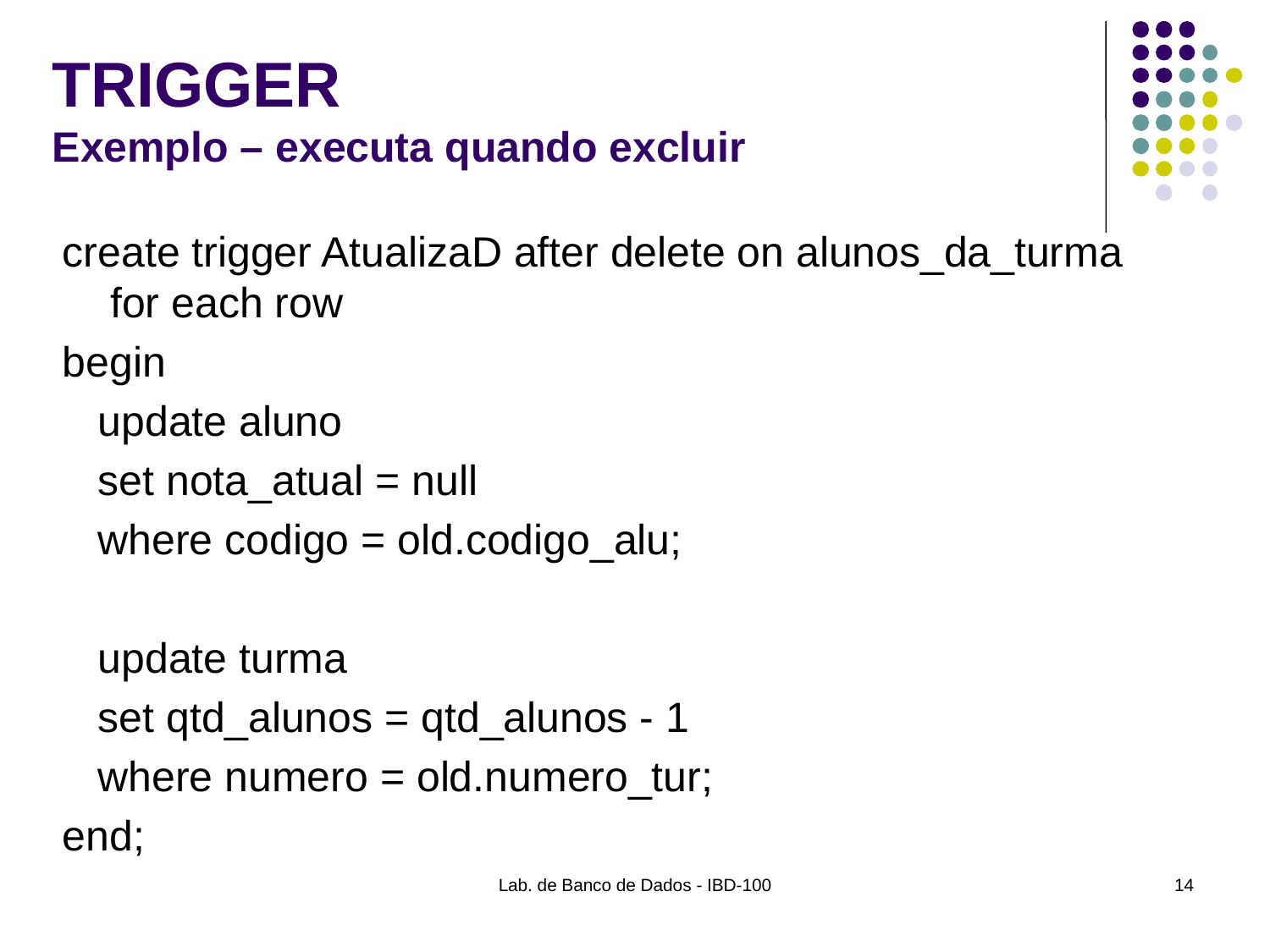

# TRIGGER Exemplo – executa quando excluir
create trigger AtualizaD after delete on alunos_da_turma for each row
begin
   update aluno
   set nota_atual = null
   where codigo = old.codigo_alu;

   update turma
   set qtd_alunos = qtd_alunos - 1
   where numero = old.numero_tur;
end;
Lab. de Banco de Dados - IBD-100
14